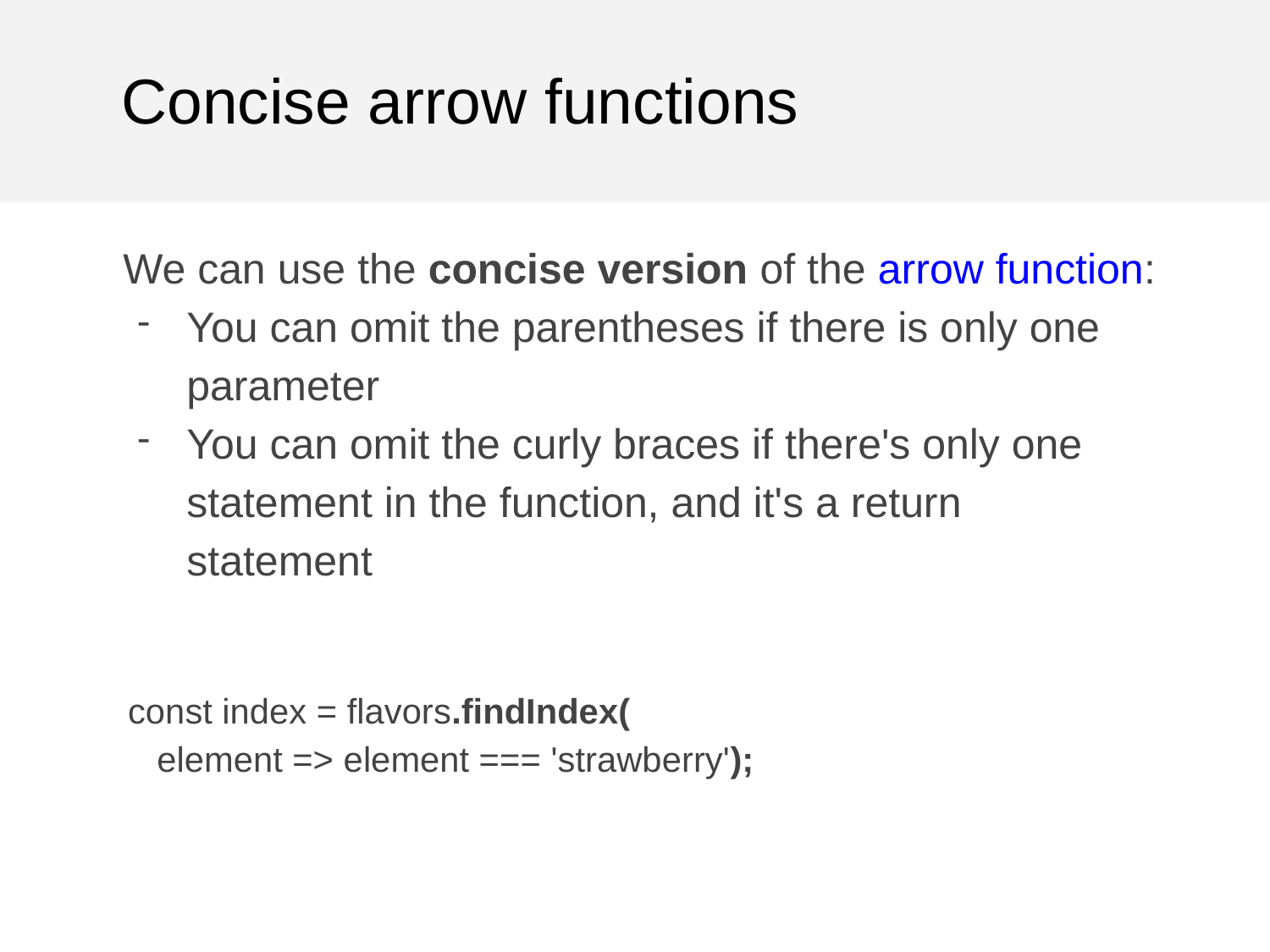

Concise arrow functions
We can use the concise version of the arrow function:
You can omit the parentheses if there is only one parameter
You can omit the curly braces if there's only one statement in the function, and it's a return statement
const index = flavors.findIndex(
   element => element === 'strawberry');